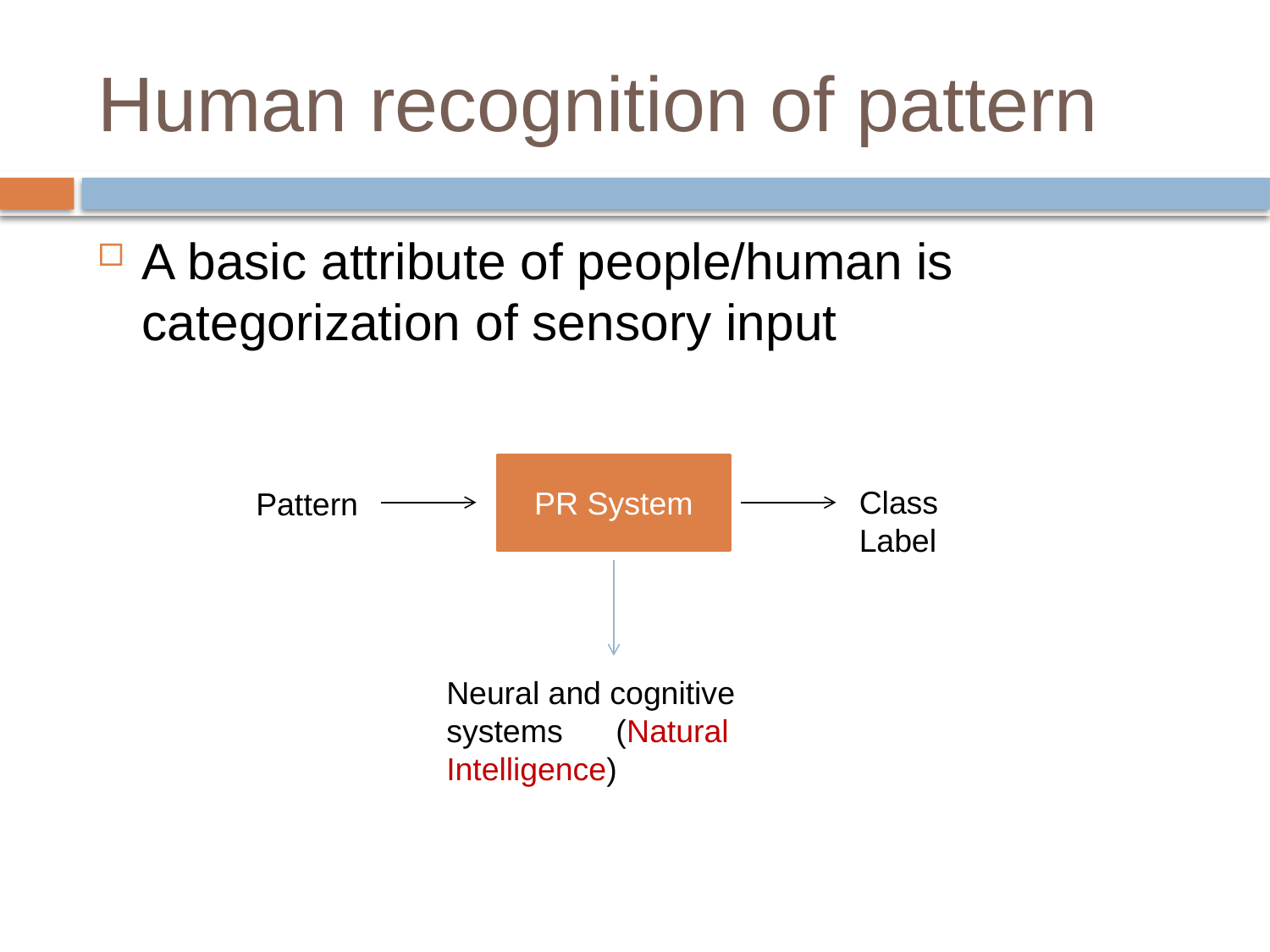

# Human recognition of pattern
A basic attribute of people/human is categorization of sensory input

PR System
Class Label
Pattern
Neural and cognitive systems      (Natural Intelligence)